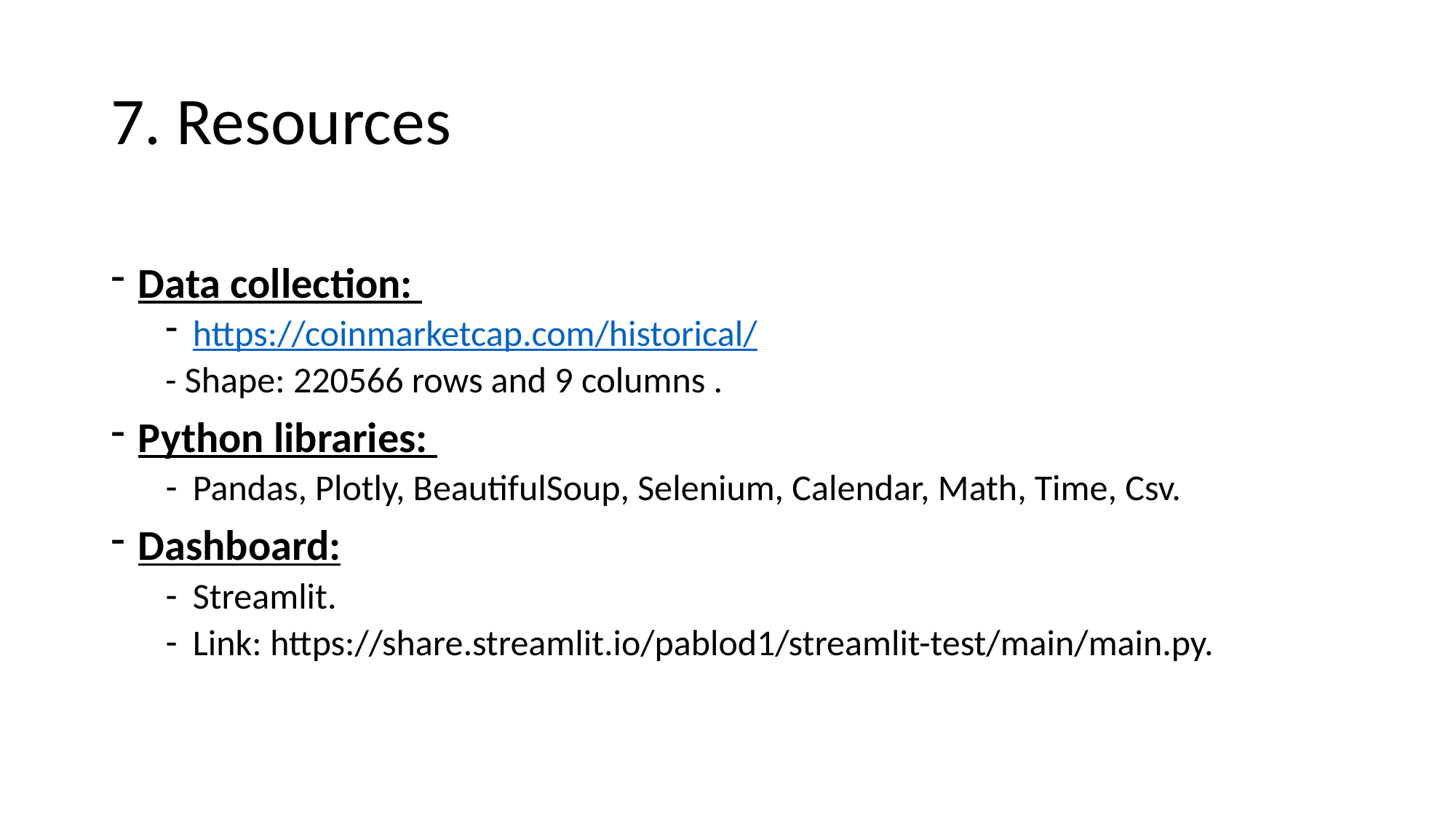

# 7. Resources
Data collection:
https://coinmarketcap.com/historical/
- Shape: 220566 rows and 9 columns .
Python libraries:
Pandas, Plotly, BeautifulSoup, Selenium, Calendar, Math, Time, Csv.
Dashboard:
Streamlit.
Link: https://share.streamlit.io/pablod1/streamlit-test/main/main.py.